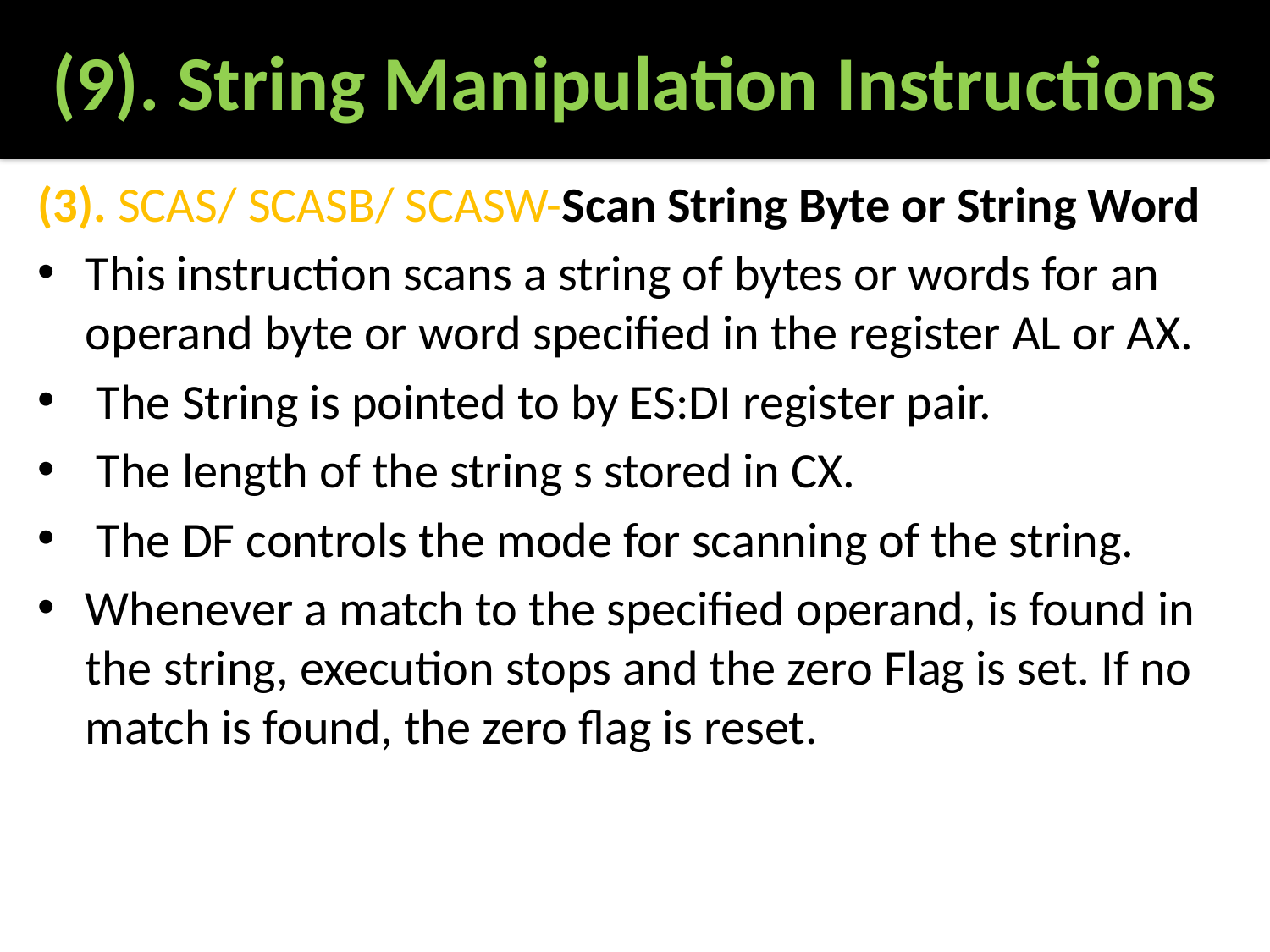

# (9). String Manipulation Instructions
(3). SCAS/ SCASB/ SCASW-Scan String Byte or String Word
This instruction scans a string of bytes or words for an operand byte or word specified in the register AL or AX.
 The String is pointed to by ES:DI register pair.
 The length of the string s stored in CX.
 The DF controls the mode for scanning of the string.
Whenever a match to the specified operand, is found in the string, execution stops and the zero Flag is set. If no match is found, the zero flag is reset.